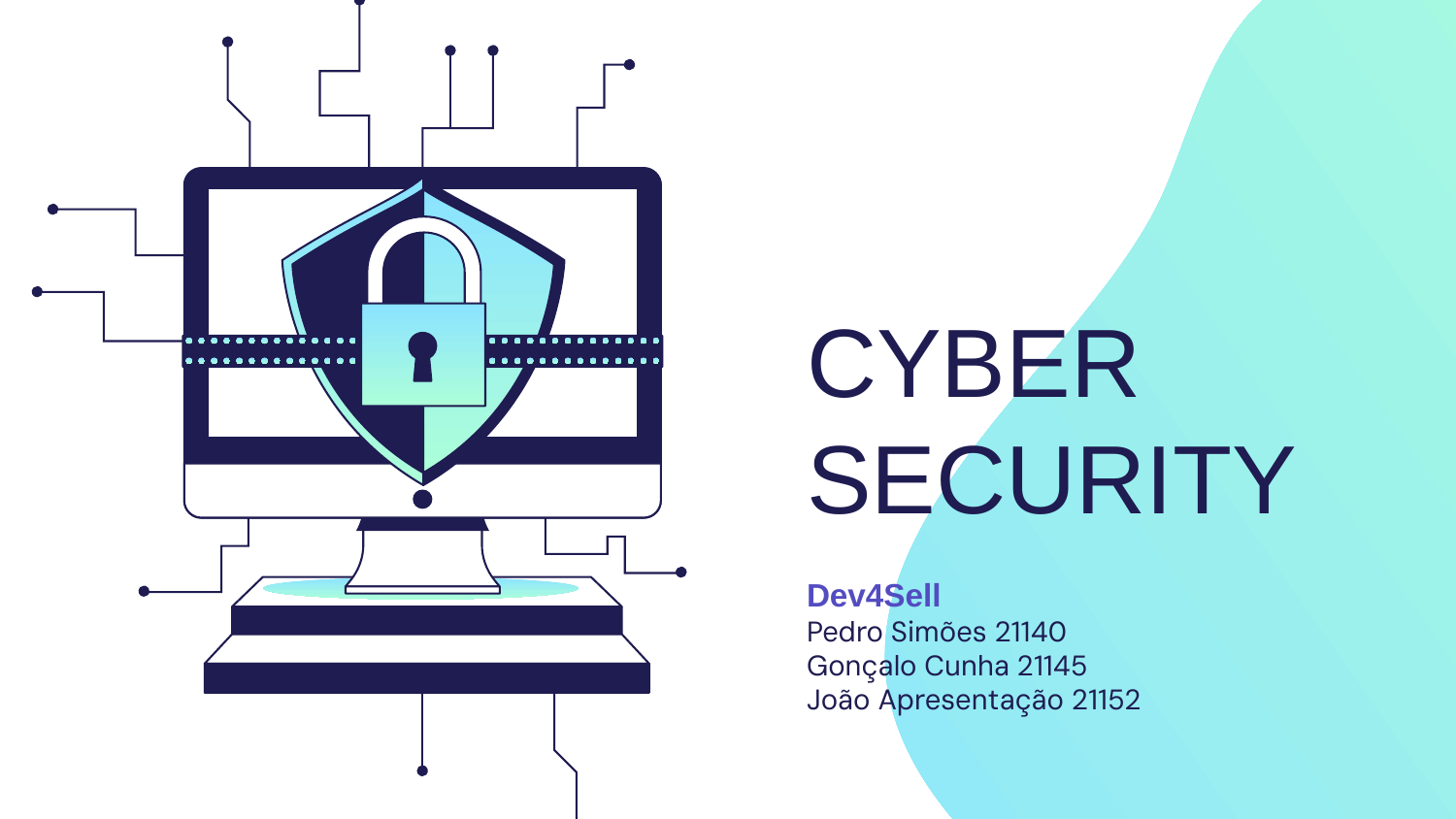

# CYBER SECURITY
Dev4Sell
Pedro Simões 21140
Gonçalo Cunha 21145
João Apresentação 21152